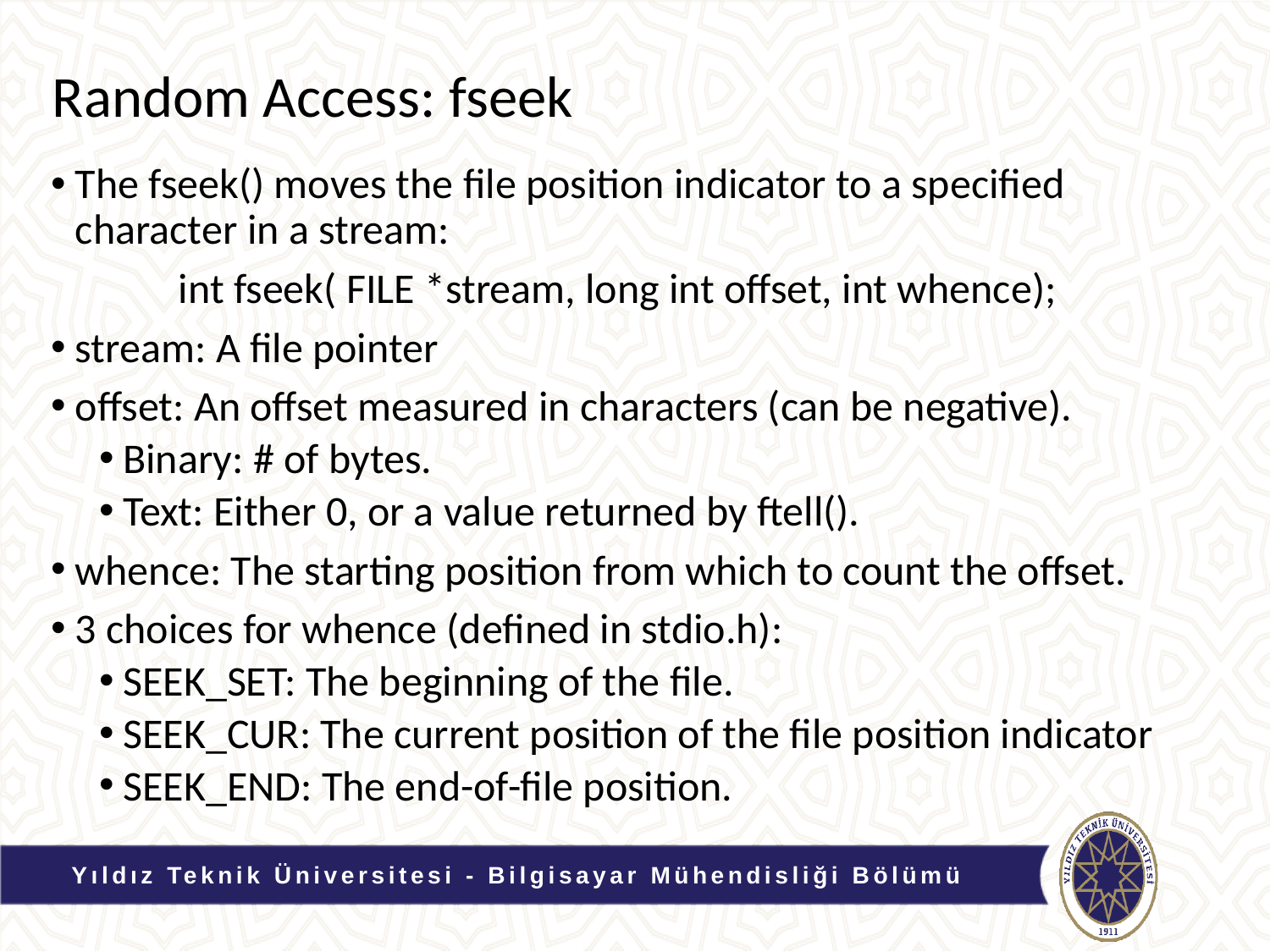

# Random Access: fseek
The fseek() moves the file position indicator to a specified character in a stream:
	int fseek( FILE *stream, long int offset, int whence);
stream: A file pointer
offset: An offset measured in characters (can be negative).
Binary: # of bytes.
Text: Either 0, or a value returned by ftell().
whence: The starting position from which to count the offset.
3 choices for whence (defined in stdio.h):
SEEK_SET: The beginning of the file.
SEEK_CUR: The current position of the file position indicator
SEEK_END: The end-of-file position.
Yıldız Teknik Üniversitesi - Bilgisayar Mühendisliği Bölümü